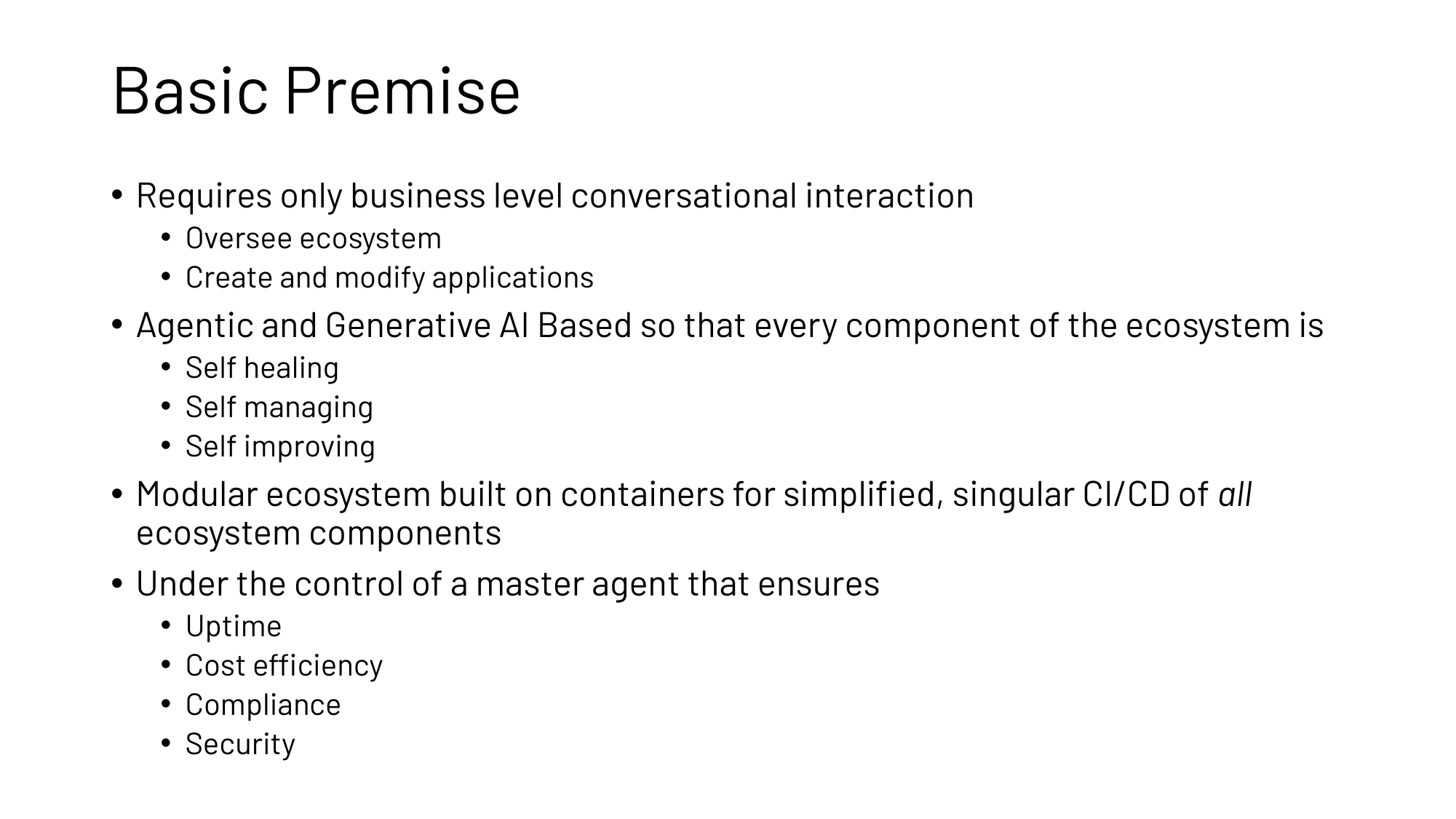

# Basic Premise
Requires only business level conversational interaction
Oversee ecosystem
Create and modify applications
Agentic and Generative AI Based so that every component of the ecosystem is
Self healing
Self managing
Self improving
Modular ecosystem built on containers for simplified, singular CI/CD of all ecosystem components
Under the control of a master agent that ensures
Uptime
Cost efficiency
Compliance
Security